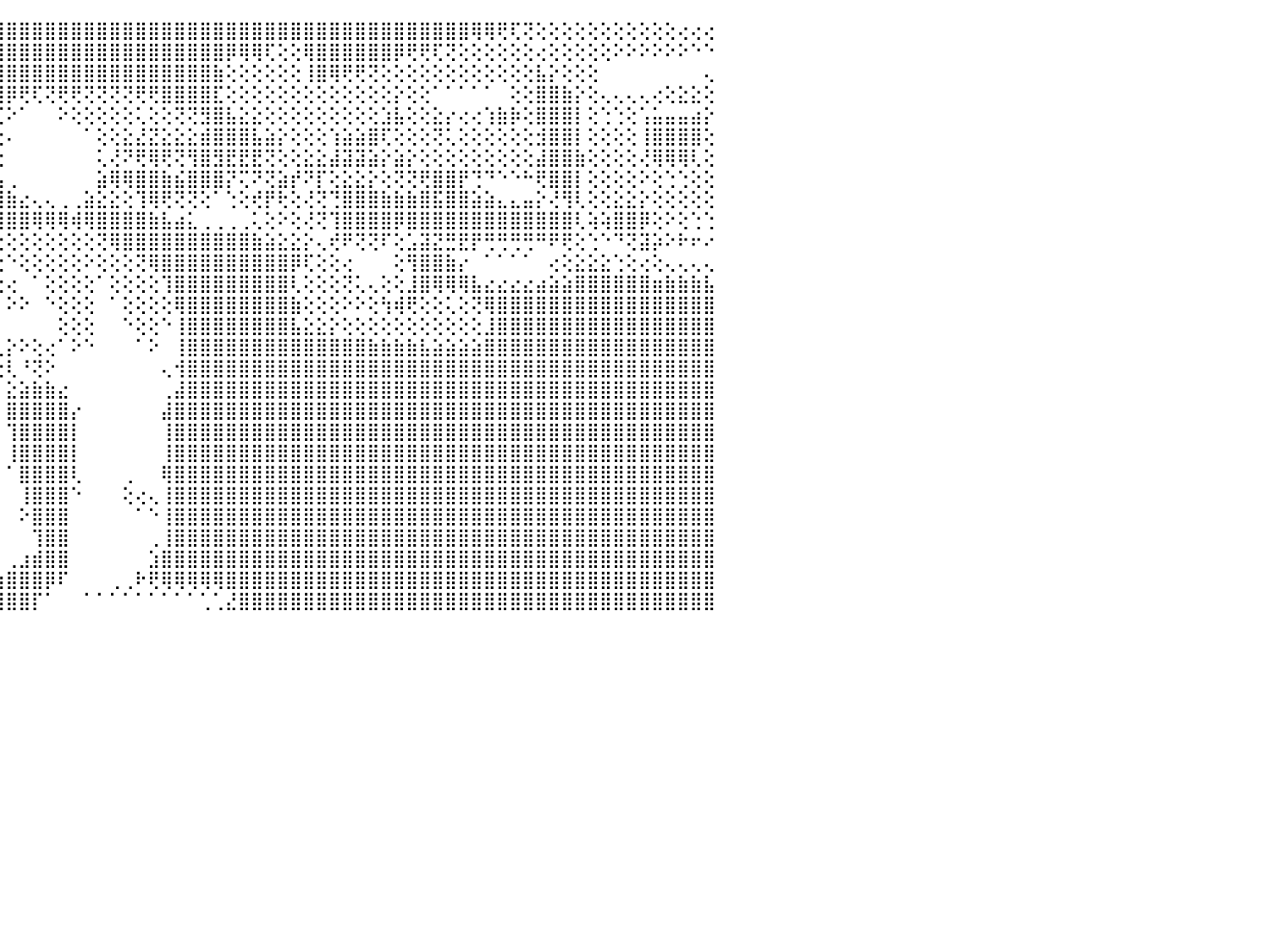

⣿⢕⢕⢕⢕⢕⢜⢟⢟⢗⢗⢕⢕⢕⢕⢕⢕⢕⢜⢝⠋⠕⠜⢿⢼⡿⣿⣿⣿⣷⣵⣦⣇⣺⣿⣿⣿⣿⣽⣿⣿⣿⣿⣿⣿⣿⣿⣿⣿⣿⣿⣿⣿⣿⣿⣿⣿⣿⣿⣿⣿⣿⣿⣿⣿⣿⣿⣿⣿⣿⣿⣿⣿⣿⣿⣿⣿⣿⣿⣿⣿⢿⢿⢟⢏⢝⢕⢕⢕⢕⢕⢕⢕⢕⢕⢕⢕⢔⢔⢔⠀
⣇⢕⠀⠀⠀⠀⠁⠁⠁⠁⠁⠁⠁⠁⢁⣁⣁⣕⡕⢅⢕⢔⢔⢀⢄⢅⢘⠙⢟⢟⢿⢿⣿⣿⣿⣟⣻⡿⢿⣿⣿⣿⣿⣿⣿⣿⣿⣿⣿⣿⣿⣿⣿⣿⣿⣿⣿⣿⣿⣿⣿⣿⡿⢿⢿⢏⢕⢕⢿⣿⣿⣿⣿⣿⣿⡿⢟⢟⢏⢝⢕⢕⢕⢕⢕⢕⢔⢕⢕⢕⢕⢕⠕⠕⠕⠕⠕⠕⠑⠑⠀
⣿⢕⠀⠀⠀⠀⠀⠀⠀⠀⠀⠀⠀⠀⠀⠀⠀⠀⠑⢕⢻⢕⢕⢕⢕⢕⢕⢄⠀⠁⠕⢕⢱⣾⣹⣿⣿⣿⣿⣿⣿⣿⣿⣿⣿⣿⣿⣿⣿⣿⣿⣿⣿⣿⣿⣿⣿⣿⣿⣿⣿⣷⢕⢕⢕⢕⢕⢕⢸⣿⢿⢟⢟⢝⢕⢕⢕⢕⢕⢕⢕⢕⢕⢕⢕⢕⣧⡕⢕⢕⢕⠀⠀⠀⠀⠀⠀⠀⠀⢄⠀
⣿⡕⠀⠀⠀⠀⠀⠀⢀⢄⢄⢄⢄⢄⠀⠀⠀⠀⠀⢁⢕⢕⢕⢕⢕⢕⢕⢅⢀⠀⢀⢅⢕⢹⣿⣿⣿⣿⣿⣿⣿⣿⣿⣿⣿⡿⢟⢏⢝⢟⢟⢝⢝⢝⢝⢟⢟⣿⣿⣿⣿⣏⢕⢕⢕⢕⢕⢕⢕⢕⢕⢕⢕⢕⢕⡕⢕⢕⠁⠁⠁⠁⠁⠀⢕⢕⣿⣿⣷⡕⢕⢄⢄⢄⢄⢔⢕⣕⣕⢕⠀
⣿⡇⠀⠀⠀⠀⠀⠀⢕⢕⢜⢟⢕⢕⠑⠀⢁⣕⣕⢕⣕⢕⢕⢕⢕⢕⢝⢝⣱⣱⣵⢵⢼⡽⣿⣽⣿⣿⣿⣿⣿⠿⣿⣿⢏⠕⠁⠀⠀⠕⢕⢕⢕⢕⢕⢅⢕⢕⢝⢝⣻⣿⣧⣕⣕⢕⢕⢕⢕⢕⢕⢕⢕⢕⣱⣧⢕⢕⣕⡔⢔⢔⢱⣷⡷⢕⣿⣿⣿⡇⢕⢑⢑⢕⢡⣥⣤⣤⣴⡕⠀
⣿⡇⠀⠀⠀⠀⠀⠀⢕⢕⢕⢕⢕⢕⢔⢅⢔⢟⢟⢝⢻⢿⣿⣷⣕⢕⣰⣵⣵⣵⣵⣕⣕⣱⣷⣷⣷⣷⡾⢟⢏⢝⢝⢕⢕⠄⠀⠀⠀⠀⠀⠁⢕⢕⣕⣜⣝⣕⣕⣕⣾⣿⣿⣿⣧⣵⡕⢕⢕⢕⢱⣵⣵⣿⢏⢕⢕⢕⢝⢅⢕⢕⢕⢕⢕⢕⣺⣿⣿⡇⢕⢕⢕⢕⢸⣿⣿⣿⣿⢕⠀
⣿⣇⢕⢄⢄⢀⠀⠀⠕⢕⢕⢕⢕⢑⣑⣑⡑⢑⢑⢑⢕⢕⢝⢿⣿⢟⢏⠝⠙⠙⢝⢕⢕⣕⣽⣿⣿⢕⢕⢕⢕⢕⢕⢱⢕⠀⠀⠀⠀⠀⠀⠀⢅⢜⠝⢟⢿⢟⢝⢻⣿⣻⣟⣟⣟⢝⢕⢕⣕⣕⣼⣽⣽⣵⡕⣵⡕⢕⢕⢕⢕⢕⢕⢕⢕⢕⣼⣿⣿⣷⢕⢕⢕⢕⢜⢿⢿⢿⢇⢕⠀
⣿⣿⢕⢕⢕⢕⢕⢔⢅⢕⣕⣝⢝⢝⢝⠝⠝⢝⢟⢟⢟⢻⣵⣼⡝⠕⠀⠀⠀⠔⠑⢑⠑⠜⢝⢿⣿⢕⢕⢕⢕⢕⢸⡏⣧⢀⠀⠀⠀⠀⠀⠀⣵⢿⢿⣿⣿⣷⣮⣿⣿⣿⡝⢍⠝⢝⣵⡞⠝⡏⢕⣕⣕⡕⢕⢝⢝⢟⣿⣿⡟⢙⠙⠑⠑⠓⢟⣿⣿⡇⢕⢕⢕⢕⠕⢕⢑⢑⢕⢕⠀
⣿⣿⡕⢕⢅⠀⠀⠁⢅⢅⢸⡇⢕⢔⠕⠕⢕⢱⢿⢿⢷⢾⣝⡝⢕⢄⢔⢀⠀⠀⠀⠀⠀⠀⠀⠁⢝⢕⢕⢕⢕⢕⢜⢿⣿⣷⣔⢄⢄⢀⢀⣵⣕⣕⢕⢹⢿⢟⢝⢝⢕⠁⢑⢕⢞⡟⢗⢕⢜⢝⢙⣿⣿⣿⣷⣷⣷⣿⣯⣿⣿⣵⣵⣄⣄⣤⡕⢜⢻⢇⢕⢕⣕⣕⡕⢕⢕⢕⢕⢕⠀
⣿⣿⣿⣷⡷⢕⢕⢄⢕⠕⣕⣵⣥⢧⢕⢔⢕⢕⢕⢕⢕⢜⣹⣿⣷⣷⣧⡕⠀⠀⠀⠀⠀⠀⠀⠀⣕⢕⢕⢕⢕⢕⢕⢕⣿⣿⣿⢿⢿⢿⢾⢿⣿⣿⣿⣿⣷⣧⣴⣅⢀⢀⢀⢀⢅⢕⠕⢕⢜⢝⢹⣿⣿⣿⣿⡿⣿⣿⣿⣿⣿⣿⣿⣿⣿⣿⣿⣿⣿⢇⢵⢵⣿⣿⡿⢕⠕⢕⢑⢑⠀
⣿⣿⣿⢝⢕⢕⢕⢕⢕⢕⢕⢕⢕⠑⠁⢁⢁⢀⢁⢕⢕⣾⣿⣿⣿⣿⣿⣿⡔⠀⠀⠀⠀⠀⠀⢰⣿⢕⢕⢕⢕⢕⢕⢕⢕⢕⢕⢕⢕⢕⢕⢕⢝⢿⣿⣿⣿⣿⣿⣿⣿⣿⣿⣿⣷⣵⣕⣕⡕⢄⢞⠟⢝⢝⠏⢕⣡⣽⣝⣛⣟⡟⢛⢛⢛⢛⠛⠟⢟⢕⢑⠑⠙⢝⣽⡵⠕⠗⠖⠔⠀
⣿⣿⣿⡕⢕⢕⢕⢕⢕⢕⢕⢕⢕⠀⢱⣿⣿⣷⣧⡕⢕⢝⢿⢿⢟⢟⢟⢏⣝⣧⡄⠄⠀⠀⠀⠘⢕⠕⠕⢕⢕⢕⢕⢕⢕⠑⢕⢕⢕⢕⢕⠕⢕⢕⢕⢝⢿⣿⣿⣿⣿⣿⣿⣿⣿⣿⣿⡿⢏⢕⢕⢔⠀⠀⠀⢕⢻⣿⣿⣷⡔⠀⠁⠁⠁⠁⠀⢔⢕⣕⣕⣕⢑⢕⢔⢕⢄⢄⢄⢄⠀
⣿⣿⣿⡇⢕⢕⢕⢕⢕⢕⢕⢕⢕⢕⢊⢻⣿⣿⣿⣿⢕⢕⢕⢕⠕⠁⢁⢅⢅⢕⢄⢄⢔⢔⢄⢔⢕⢔⢔⢕⢕⢕⢕⢕⢕⢔⠀⠁⢕⢕⢕⢕⠁⢕⢕⢕⢕⢹⣿⣿⣿⣿⣿⣿⣿⣿⣿⢇⢕⢕⢕⢝⢅⢄⢕⢕⣸⣿⢿⢿⢿⣧⣔⣔⣔⣔⣴⣵⣵⣿⣿⣿⣿⣿⣿⣶⣷⣷⣷⣧⠀
⢕⢕⢕⢕⢕⢕⢕⢕⢕⢕⢕⢕⢑⢑⢁⢀⢌⢻⠿⢟⢕⢕⢕⢑⠑⠕⢕⢕⠕⠕⠑⠕⠑⠑⠀⠀⠁⠕⢕⢕⢕⢕⢕⠀⠁⠕⠕⠀⠑⢕⢕⢕⠀⠁⢕⢕⢕⢕⢿⣿⣿⣿⣿⣿⣿⣿⣿⣷⢕⢕⢕⠕⠕⢕⢳⢾⢟⢕⢕⢅⢕⢝⢿⣿⣿⣿⣿⣿⣿⣿⣿⣿⣿⣿⣿⣿⣿⣿⣿⣿⠀
⣕⣱⣵⣵⣕⣱⣕⢗⢇⢕⣕⣕⣕⣵⣵⣵⣷⣷⣕⢸⣿⢿⠏⠁⠀⠀⠀⠀⠀⠀⠀⠀⠀⠀⠀⠀⠀⠀⠁⠕⢕⢕⢐⠀⠀⠀⠀⠀⠀⢕⢕⢕⠀⠀⠑⢕⢕⠑⢸⣿⣿⣿⣿⣿⣿⣿⣿⣧⣕⣕⡕⢕⢕⢕⢕⢕⢕⢕⢕⢕⢕⢕⣸⣿⣿⣿⣿⣿⣿⣿⣿⣿⣿⣿⣿⣿⣿⣿⣿⣿⠀
⣽⣽⣵⣵⣵⣶⣷⣾⣿⣿⣿⣿⣽⢿⢿⢿⢿⢿⢿⠇⠁⠀⠀⠀⠀⠀⠀⠀⠀⠀⠀⠀⠀⠀⠀⠀⠀⠀⠀⠀⠀⠐⣖⣆⣇⡕⠕⢕⢔⠁⠕⠑⠀⠀⠀⠁⠕⠀⢸⣿⣿⣿⣿⣿⣿⣿⣿⣿⣿⣿⣿⣿⣿⣷⣷⣷⣷⣧⣵⣵⣵⣵⣿⣿⣿⣿⣿⣿⣿⣿⣿⣿⣿⣿⣿⣿⣿⣿⣿⣿⠀
⣿⣿⣿⣿⣿⣿⣿⣿⣿⣿⣿⣿⣿⣷⡆⢕⠁⠀⠁⠀⠀⠀⠀⠀⠀⠀⠀⠀⠀⠀⠀⠀⠀⠀⠀⠀⠀⠀⠀⠀⠀⠀⢕⢕⢗⢇⠘⢝⠕⠀⠀⠀⠀⠀⠀⠀⠀⢄⢺⣿⣿⣿⣿⣿⣿⣿⣿⣿⣿⣿⣿⣿⣿⣿⣿⣿⣿⣿⣿⣿⣿⣿⣿⣿⣿⣿⣿⣿⣿⣿⣿⣿⣿⣿⣿⣿⣿⣿⣿⣿⠀
⣿⣿⣿⣿⣿⣿⣿⣿⣿⣿⣿⣿⣿⣿⢇⠑⠀⠀⠀⠀⠀⠀⠀⠀⠀⠀⠀⠀⠀⠀⠀⠀⠀⠀⠀⠀⠀⠀⠀⠀⠀⠀⢕⠀⠁⣕⣵⣷⣷⣔⠀⠀⠀⠀⠀⠀⠀⢀⣼⣿⣿⣿⣿⣿⣿⣿⣿⣿⣿⣿⣿⣿⣿⣿⣿⣿⣿⣿⣿⣿⣿⣿⣿⣿⣿⣿⣿⣿⣿⣿⣿⣿⣿⣿⣿⣿⣿⣿⣿⣿⠀
⣿⣿⣿⣿⣿⣿⣿⣿⣿⣿⣿⣿⣿⣿⣇⡄⠀⠀⠀⠀⠀⠀⠀⠀⠀⠀⠀⠀⠀⠀⠀⠀⠀⠀⠀⠀⠀⠀⠀⠀⠀⠀⠀⠀⠀⣿⣿⣿⣿⣿⡔⠀⠀⠀⠀⠀⠀⣼⣿⣿⣿⣿⣿⣿⣿⣿⣿⣿⣿⣿⣿⣿⣿⣿⣿⣿⣿⣿⣿⣿⣿⣿⣿⣿⣿⣿⣿⣿⣿⣿⣿⣿⣿⣿⣿⣿⣿⣿⣿⣿⠀
⣿⣿⣿⣿⣿⣿⣿⣿⣿⣿⣿⣿⣿⣿⣿⣿⣦⣴⣴⣴⣶⡇⠀⠀⠀⠀⠀⠀⠀⠀⠀⠀⠀⠀⠀⠀⠀⠀⠀⠀⠀⠀⠀⠀⠀⢹⣿⣿⣿⣿⡇⠀⠀⠀⠀⠀⠀⢸⣿⣿⣿⣿⣿⣿⣿⣿⣿⣿⣿⣿⣿⣿⣿⣿⣿⣿⣿⣿⣿⣿⣿⣿⣿⣿⣿⣿⣿⣿⣿⣿⣿⣿⣿⣿⣿⣿⣿⣿⣿⣿⠀
⣿⣿⣿⣿⣿⣿⣿⣿⣿⣿⣿⣿⣿⣿⣿⡿⢟⠙⠙⠑⠑⠑⠀⠀⠀⠀⠀⠀⠀⠀⠀⠀⠀⠀⠀⠀⠀⠀⠀⠀⠀⠀⠀⠀⠀⢸⣿⣿⣿⣿⡇⠀⠀⠀⠀⠀⠀⢸⣿⣿⣿⣿⣿⣿⣿⣿⣿⣿⣿⣿⣿⣿⣿⣿⣿⣿⣿⣿⣿⣿⣿⣿⣿⣿⣿⣿⣿⣿⣿⣿⣿⣿⣿⣿⣿⣿⣿⣿⣿⣿⠀
⣿⣿⣿⣿⣿⣿⣿⣿⣿⣿⣿⣿⡿⢟⠏⠁⢄⢕⢕⢕⢕⠀⠀⠀⠀⠀⢀⡀⠀⠀⢀⢀⢀⢀⢀⢀⢀⠀⠀⠀⠀⢀⠀⠀⠀⠁⣿⣿⣿⣿⢇⠀⠀⠀⢀⠀⠀⢿⣿⣿⣿⣿⣿⣿⣿⣿⣿⣿⣿⣿⣿⣿⣿⣿⣿⣿⣿⣿⣿⣿⣿⣿⣿⣿⣿⣿⣿⣿⣿⣿⣿⣿⣿⣿⣿⣿⣿⣿⣿⣿⠀
⣿⣿⣿⣿⣿⣿⣿⣿⣿⣿⣿⡿⠏⠁⠀⠀⠑⠁⠑⠑⠁⠀⠀⢄⣴⣿⣿⡇⢄⢕⢕⢔⢕⢕⢕⢕⢕⢔⢔⢔⢕⠕⠀⠀⠀⠀⢸⣿⣿⣿⠑⠀⠀⠀⢕⢔⢄⢸⣿⣿⣿⣿⣿⣿⣿⣿⣿⣿⣿⣿⣿⣿⣿⣿⣿⣿⣿⣿⣿⣿⣿⣿⣿⣿⣿⣿⣿⣿⣿⣿⣿⣿⣿⣿⣿⣿⣿⣿⣿⣿⠀
⣿⣿⣿⣿⣿⣿⣿⣿⣿⢟⠕⠁⠀⠀⠀⠀⠀⠀⠀⠀⠀⠀⠀⣼⣿⣿⣿⣇⠕⠑⠑⠑⠁⠁⠁⠁⠁⠁⠀⠁⠀⠀⠀⠀⠀⠀⠕⣿⣿⣿⠀⠀⠀⠀⠀⠁⠑⢸⣿⣿⣿⣿⣿⣿⣿⣿⣿⣿⣿⣿⣿⣿⣿⣿⣿⣿⣿⣿⣿⣿⣿⣿⣿⣿⣿⣿⣿⣿⣿⣿⣿⣿⣿⣿⣿⣿⣿⣿⣿⣿⠀
⣿⣿⣿⣿⣿⣿⣿⡟⢕⢁⢔⢔⠁⠀⠀⠀⠀⠀⠀⠀⠀⠀⢰⣿⣿⣿⢟⢟⠐⠀⠀⠀⠀⠀⠀⠀⠀⠀⠀⠀⠀⠀⠀⠀⠀⠀⠀⢹⣿⣿⠀⠀⠀⠀⠀⠀⢀⢸⣿⣿⣿⣿⣿⣿⣿⣿⣿⣿⣿⣿⣿⣿⣿⣿⣿⣿⣿⣿⣿⣿⣿⣿⣿⣿⣿⣿⣿⣿⣿⣿⣿⣿⣿⣿⣿⣿⣿⣿⣿⣿⠀
⣿⣿⣿⣿⣿⣿⣿⢕⢕⠕⠑⢅⠀⠀⠀⠀⠀⠀⠀⠀⠀⠀⣸⣿⣿⣿⡇⢕⠀⠀⠀⠀⠀⠀⠀⠀⠀⠀⠀⠀⠀⠀⠀⠀⠀⢀⣰⣾⣿⣿⠀⠀⠀⠀⠀⠀⣱⣿⣿⣿⣿⣿⣿⣿⣿⣿⣿⣿⣿⣿⣿⣿⣿⣿⣿⣿⣿⣿⣿⣿⣿⣿⣿⣿⣿⣿⣿⣿⣿⣿⣿⣿⣿⣿⣿⣿⣿⣿⣿⣿⠀
⣿⣿⣿⣿⣿⣿⣿⢕⢕⢔⢕⢕⢔⠀⠀⠀⠀⠀⠀⠀⠀⠀⣿⣿⣿⣿⢇⢕⠀⠀⠀⠀⠀⠀⠀⠀⢀⢀⢀⢀⢀⢄⢀⢄⣷⣿⣿⣿⡿⠏⠀⠀⠀⢀⢀⠗⢟⢿⢿⢿⢿⢿⣿⣿⣿⣿⣿⣿⣿⣿⣿⣿⣿⣿⣿⣿⣿⣿⣿⣿⣿⣿⣿⣿⣿⣿⣿⣿⣿⣿⣿⣿⣿⣿⣿⣿⣿⣿⣿⣿⠀
⣿⣿⣿⣿⣿⣿⣿⢕⢕⢕⢕⢕⠕⠀⠀⠀⠀⠀⠀⠀⠀⢡⣿⣿⣿⣿⢕⢕⠀⠀⠀⠀⠀⠄⠕⠕⠕⢕⢕⠕⠑⠑⠑⠹⢿⣿⣿⡏⠁⠀⠀⠁⠁⠁⠁⠁⠁⠁⠁⠁⢁⢁⣜⣿⣿⣿⣿⣿⣿⣿⣿⣿⣿⣿⣿⣿⣿⣿⣿⣿⣿⣿⣿⣿⣿⣿⣿⣿⣿⣿⣿⣿⣿⣿⣿⣿⣿⣿⣿⣿⠀
⠀⠀⠀⠀⠀⠀⠀⠀⠀⠀⠀⠀⠀⠀⠀⠀⠀⠀⠀⠀⠀⠀⠀⠀⠀⠀⠀⠀⠀⠀⠀⠀⠀⠀⠀⠀⠀⠀⠀⠀⠀⠀⠀⠀⠀⠀⠀⠀⠀⠀⠀⠀⠀⠀⠀⠀⠀⠀⠀⠀⠀⠀⠀⠀⠀⠀⠀⠀⠀⠀⠀⠀⠀⠀⠀⠀⠀⠀⠀⠀⠀⠀⠀⠀⠀⠀⠀⠀⠀⠀⠀⠀⠀⠀⠀⠀⠀⠀⠀⠀⠀